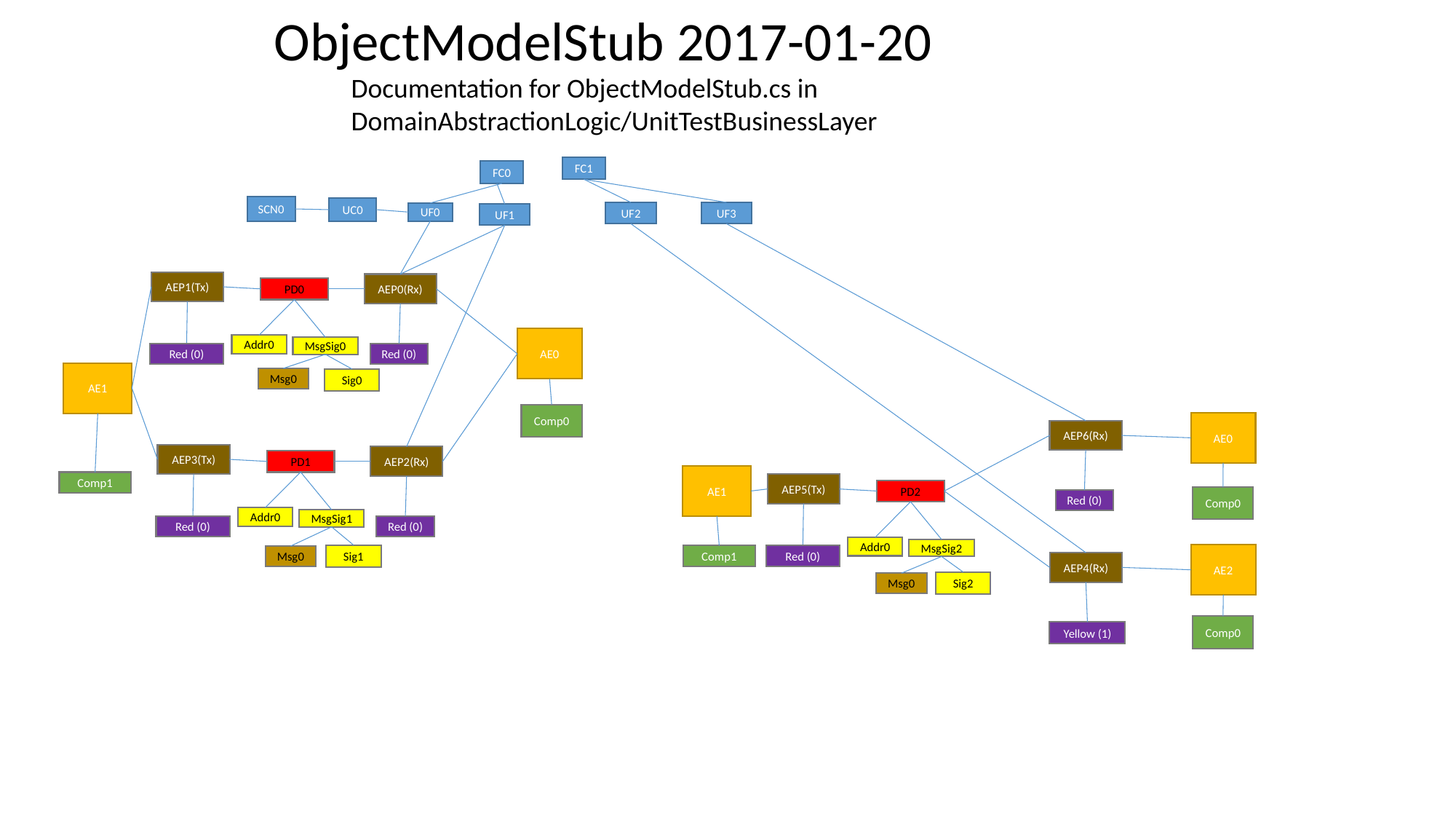

ObjectModelStub 2017-01-20
Documentation for ObjectModelStub.cs in DomainAbstractionLogic/UnitTestBusinessLayer
FC1
FC0
SCN0
UC0
UF2
UF3
UF0
UF1
AEP1(Tx)
AEP0(Rx)
PD0
AE0
Addr0
MsgSig0
Red (0)
Red (0)
AE1
Msg0
Sig0
Comp0
AE0
AEP6(Rx)
AEP3(Tx)
AEP2(Rx)
PD1
AE1
Comp1
AEP5(Tx)
PD2
Comp0
Red (0)
Addr0
MsgSig1
Red (0)
Red (0)
Addr0
MsgSig2
AE2
Sig1
Comp1
Red (0)
Msg0
AEP4(Rx)
Sig2
Msg0
Comp0
Yellow (1)